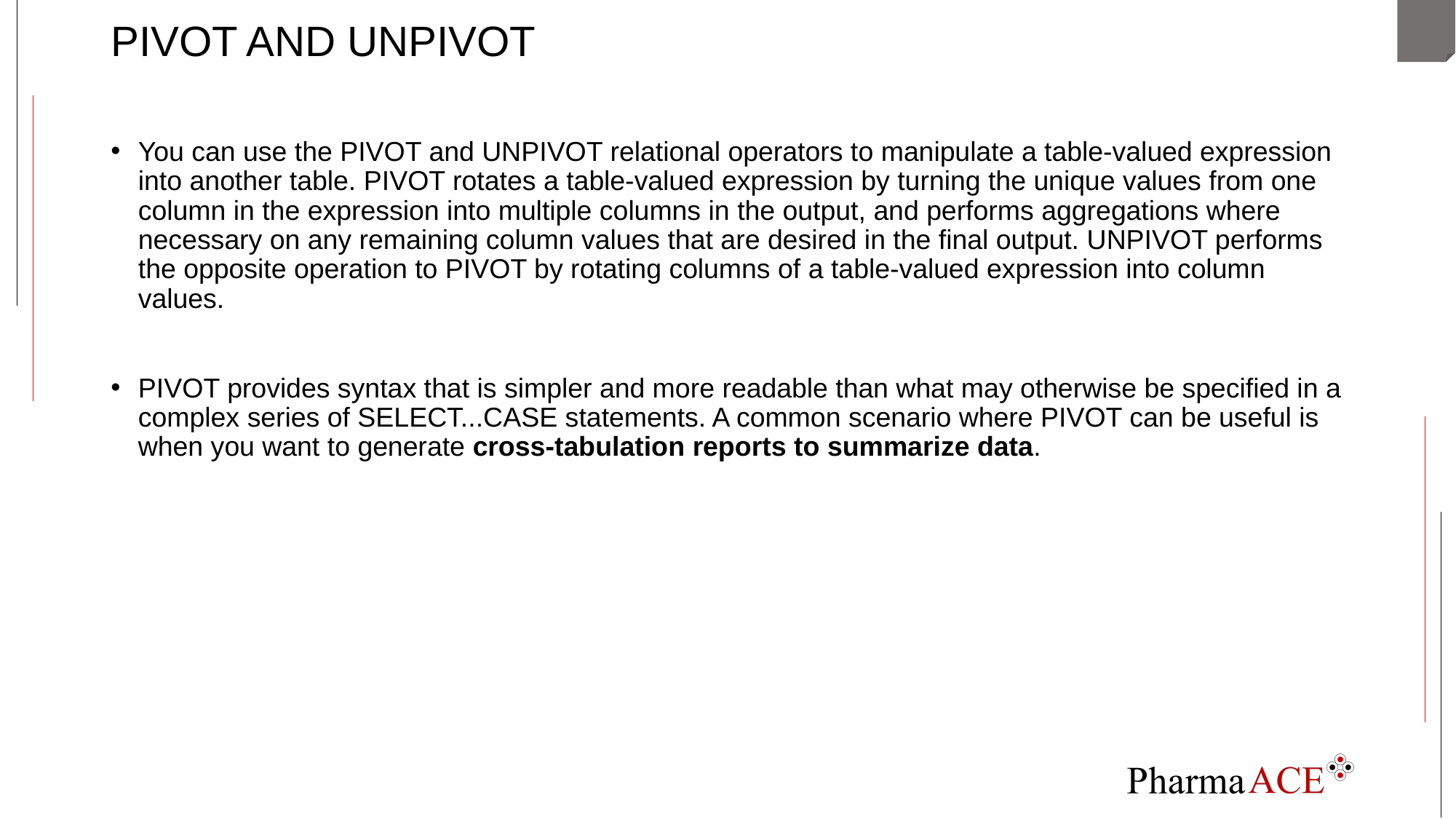

# PIVOT AND UNPIVOT
You can use the PIVOT and UNPIVOT relational operators to manipulate a table-valued expression into another table. PIVOT rotates a table-valued expression by turning the unique values from one column in the expression into multiple columns in the output, and performs aggregations where necessary on any remaining column values that are desired in the final output. UNPIVOT performs the opposite operation to PIVOT by rotating columns of a table-valued expression into column values.

PIVOT provides syntax that is simpler and more readable than what may otherwise be specified in a complex series of SELECT...CASE statements. A common scenario where PIVOT can be useful is when you want to generate cross-tabulation reports to summarize data.